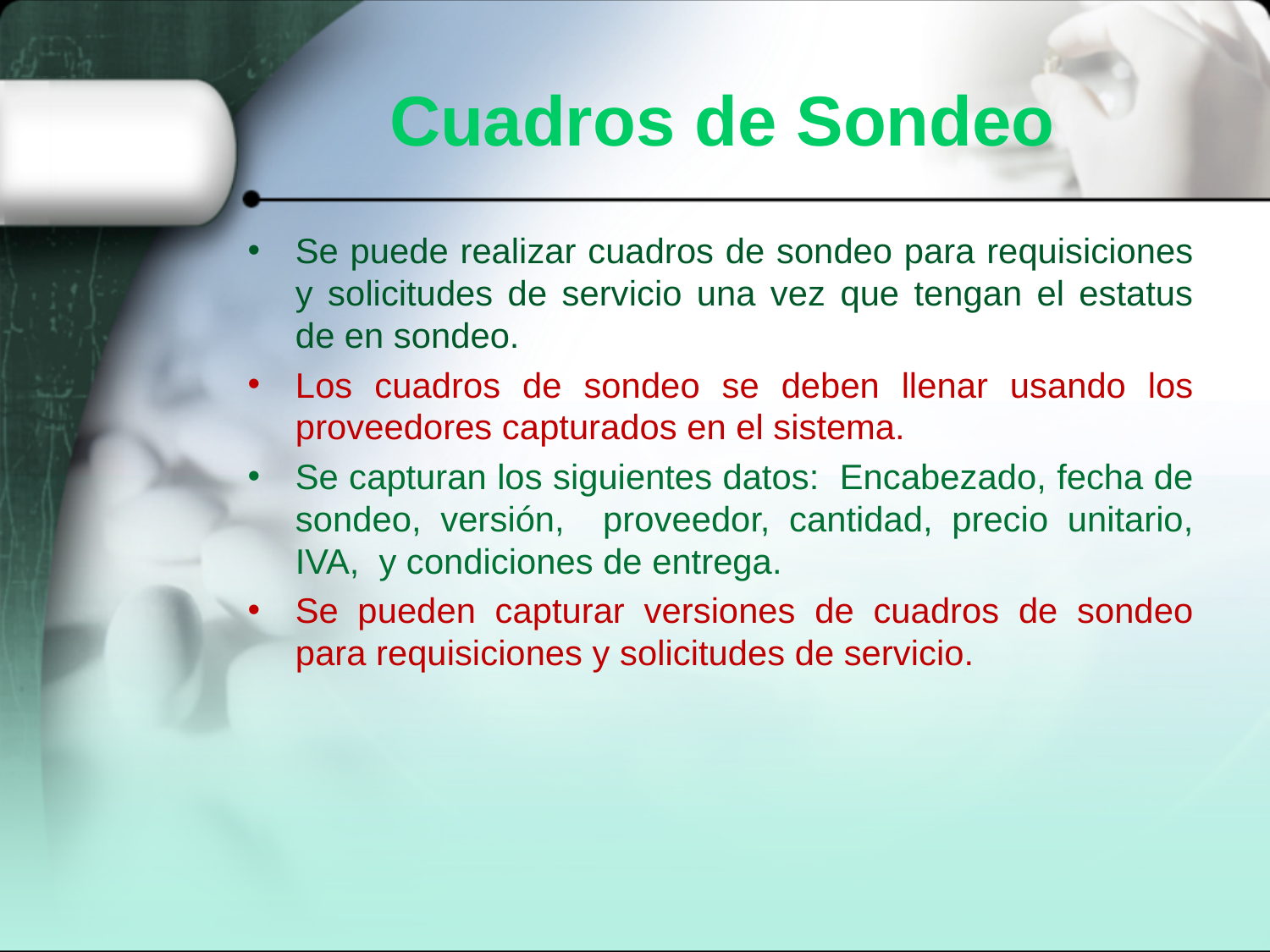

# Cuadros de Sondeo
Se puede realizar cuadros de sondeo para requisiciones y solicitudes de servicio una vez que tengan el estatus de en sondeo.
Los cuadros de sondeo se deben llenar usando los proveedores capturados en el sistema.
Se capturan los siguientes datos:  Encabezado, fecha de sondeo, versión,  proveedor, cantidad, precio unitario, IVA,  y condiciones de entrega.
Se pueden capturar versiones de cuadros de sondeo para requisiciones y solicitudes de servicio.